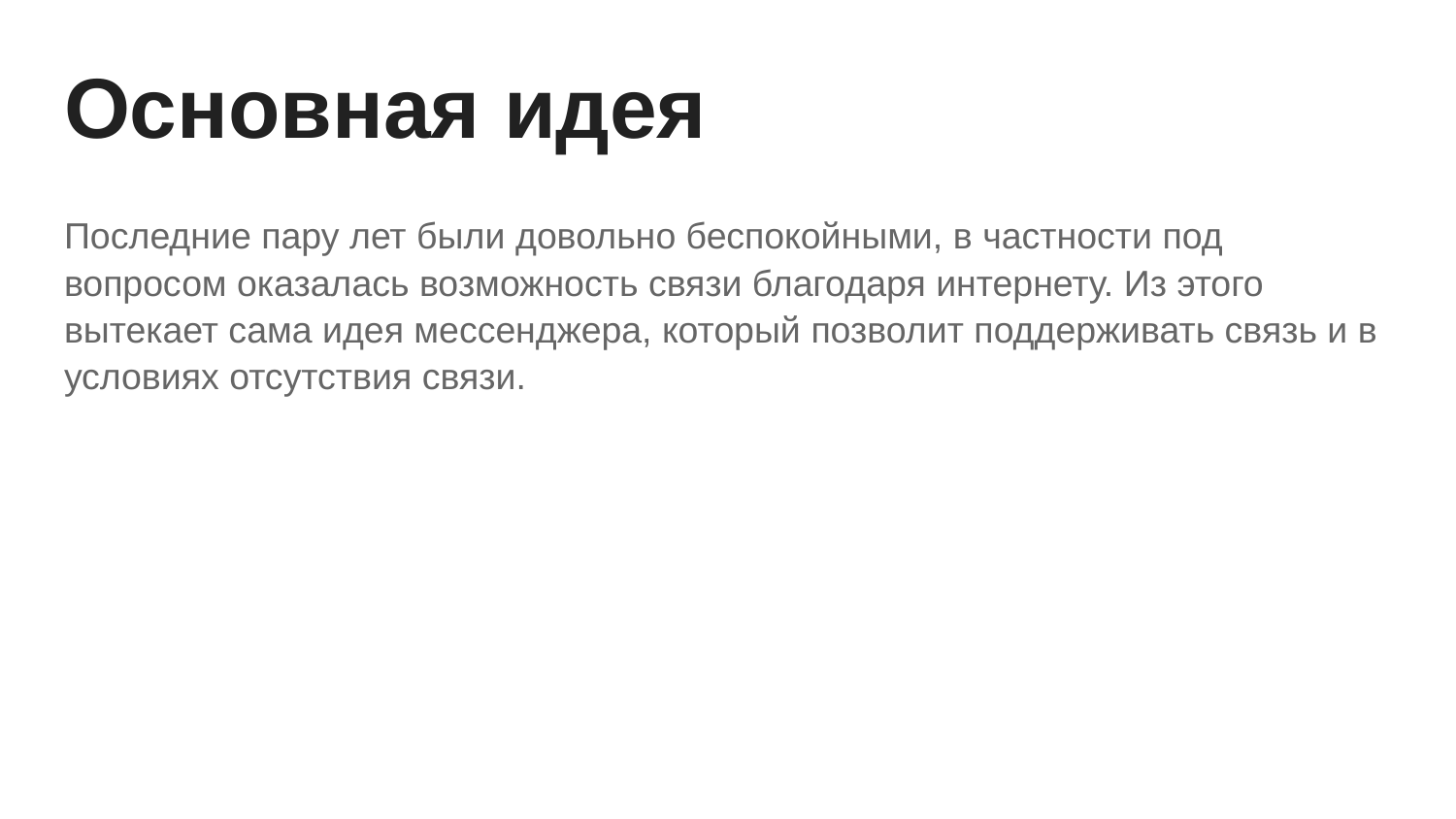

# Основная идея
Последние пару лет были довольно беспокойными, в частности под вопросом оказалась возможность связи благодаря интернету. Из этого вытекает сама идея мессенджера, который позволит поддерживать связь и в условиях отсутствия связи.